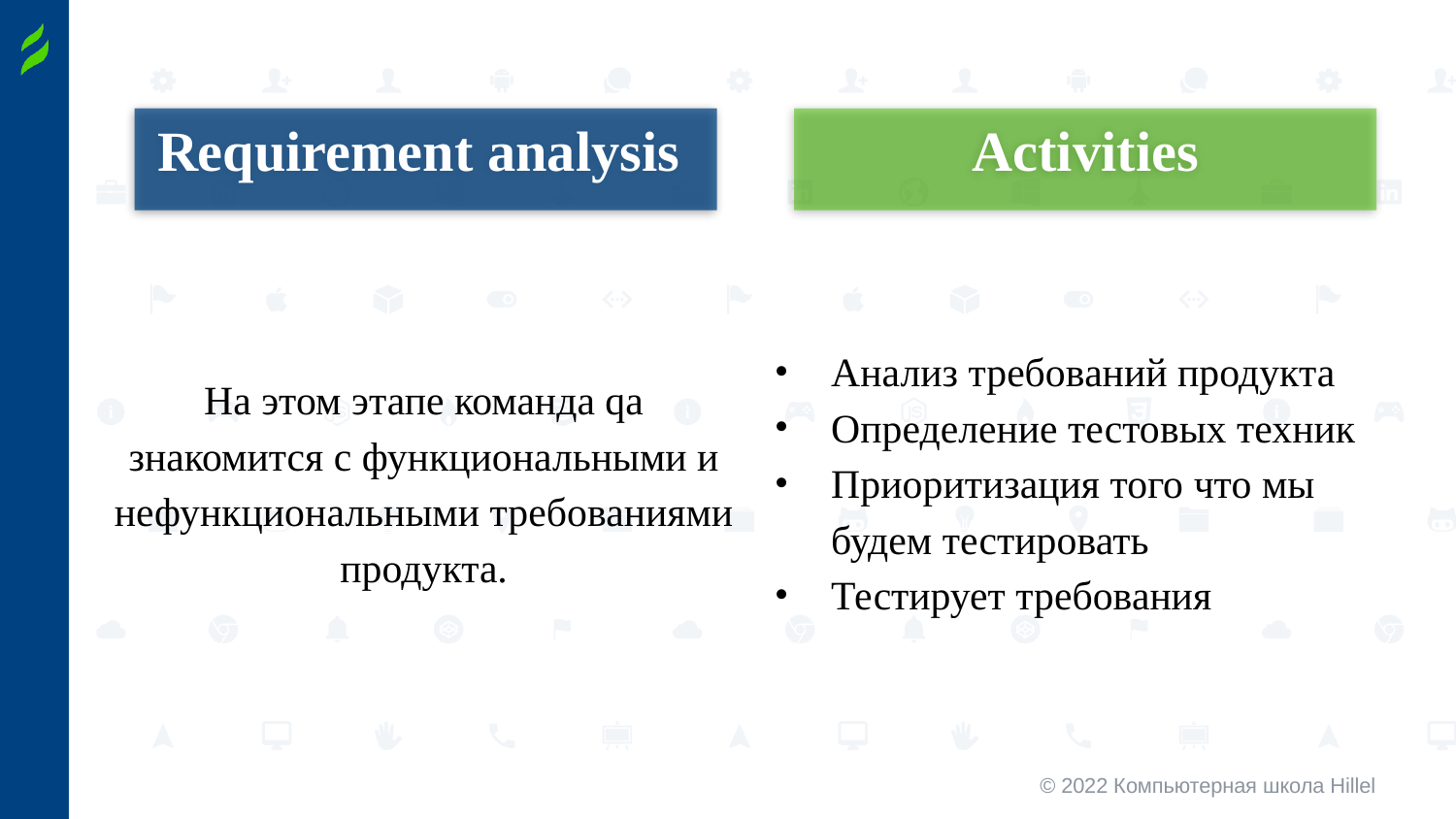

Requirement analysis

Activities

Анализ требований продукта
Определение тестовых техник
Приоритизация того что мы будем тестировать
Тестирует требования
На этом этапе команда qa знакомится с функциональными и нефункциональными требованиями продукта.